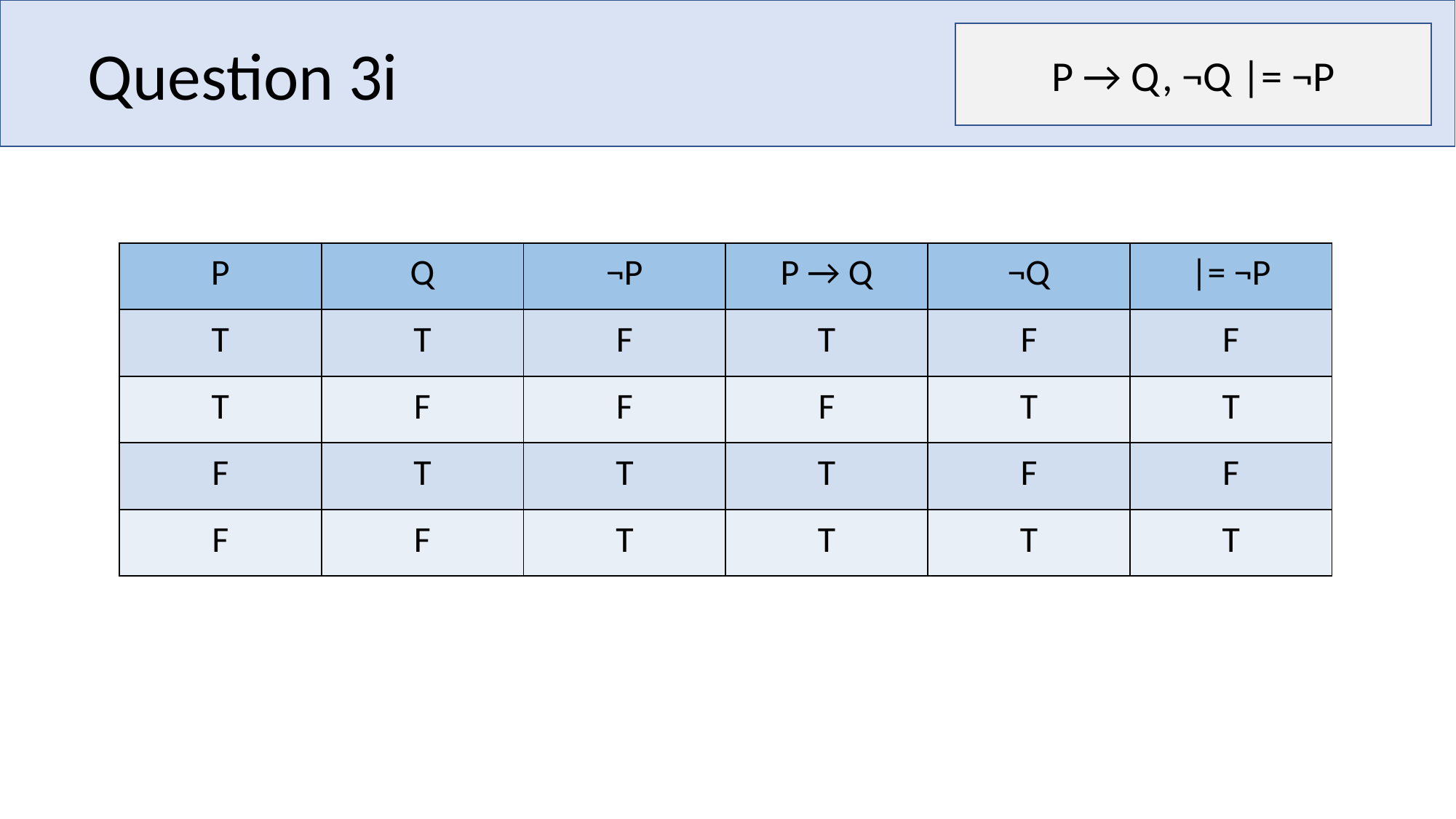

# Question 3i

P → Q, ¬Q |= ¬P
| P | Q | ¬P | P → Q | ¬Q | |= ¬P |
| --- | --- | --- | --- | --- | --- |
| T | T | F | T | F | F |
| T | F | F | F | T | T |
| F | T | T | T | F | F |
| F | F | T | T | T | T |